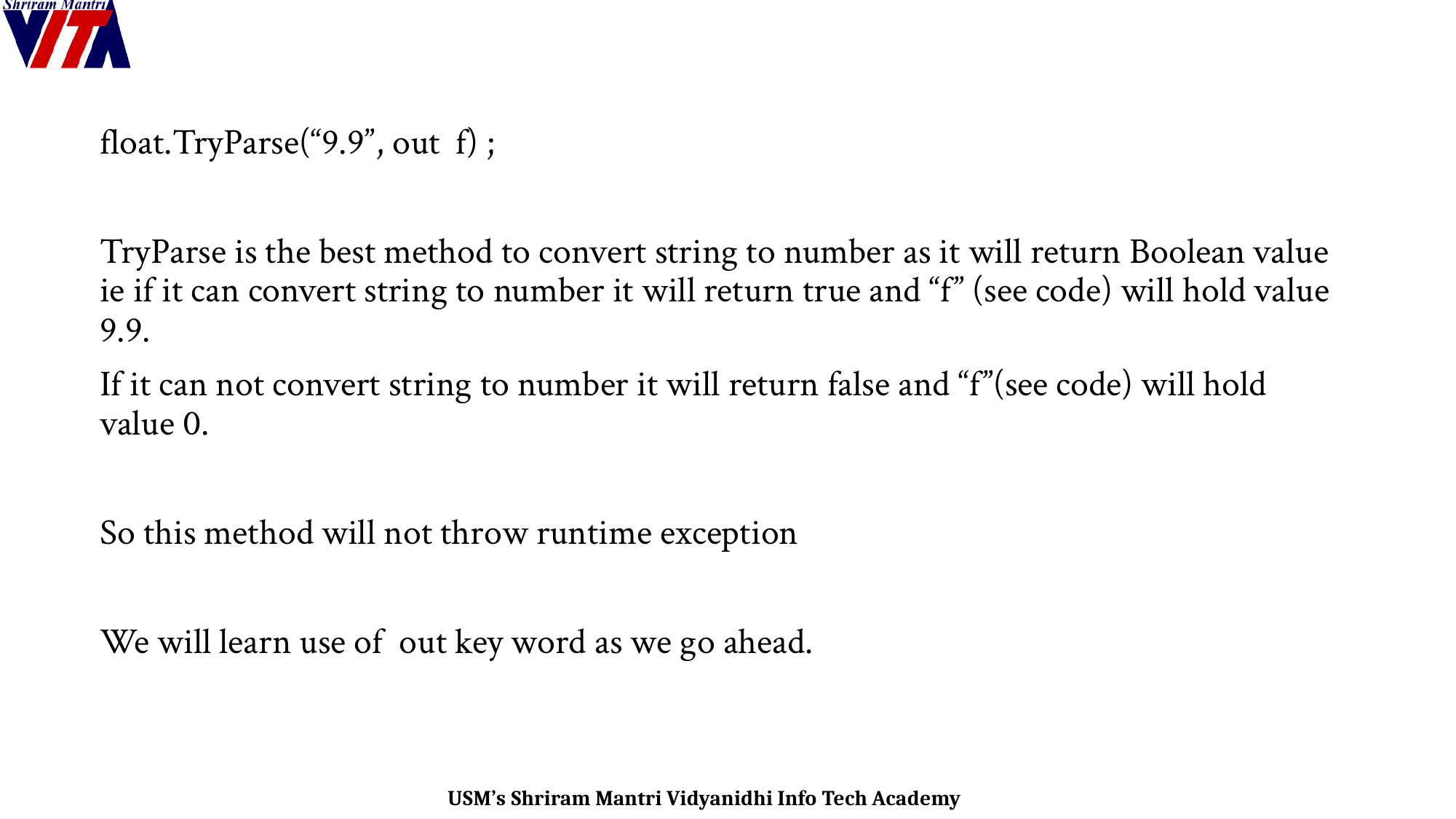

float.TryParse(“9.9”, out  f) ;

TryParse is the best method to convert string to number as it will return Boolean value ie if it can convert string to number it will return true and “f” (see code) will hold value 9.9.
If it can not convert string to number it will return false and “f”(see code) will hold value 0.

So this method will not throw runtime exception

We will learn use of  out key word as we go ahead.